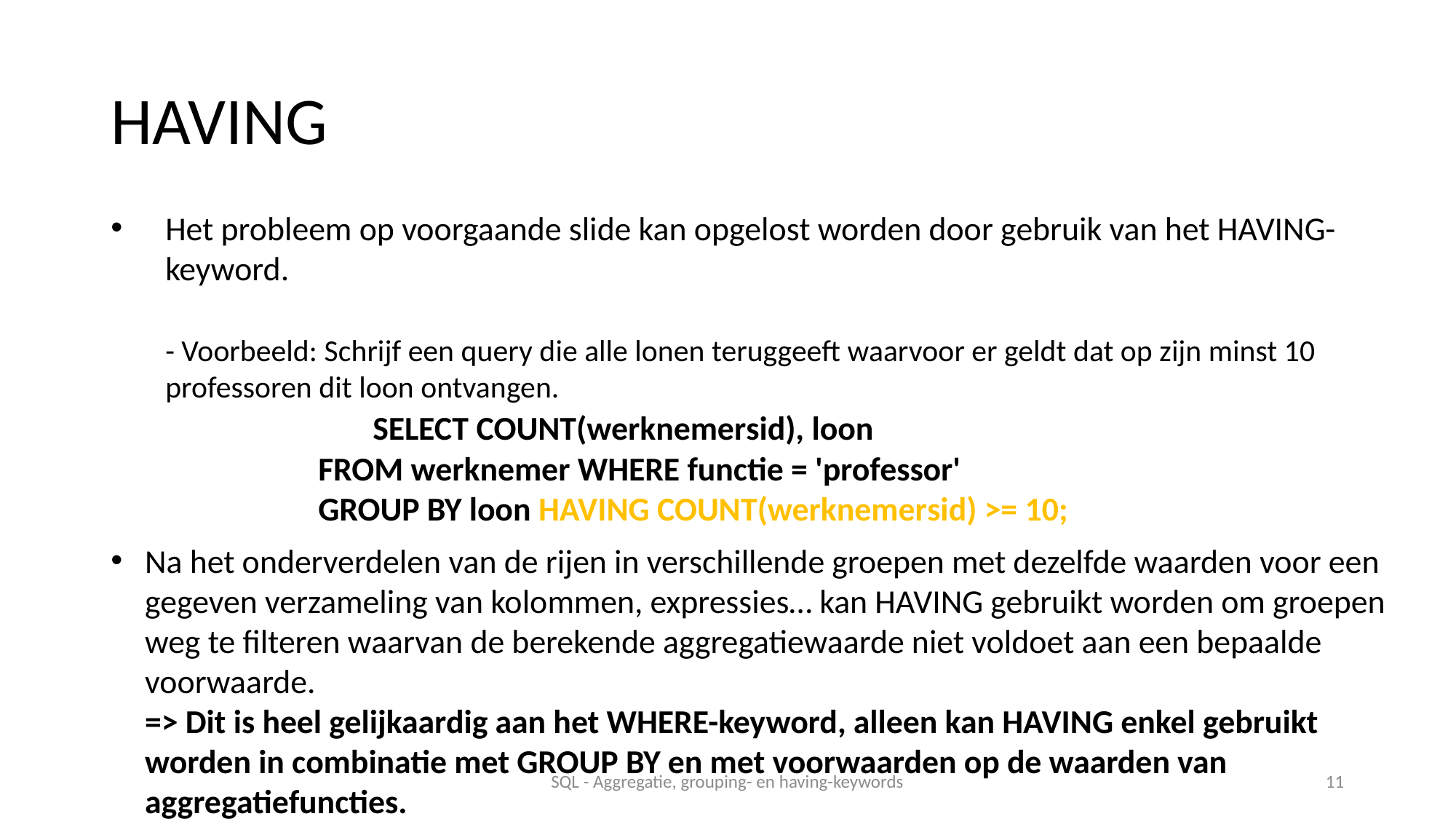

# HAVING
Het probleem op voorgaande slide kan opgelost worden door gebruik van het HAVING-keyword.

- Voorbeeld: Schrijf een query die alle lonen teruggeeft waarvoor er geldt dat op zijn minst 10 professoren dit loon ontvangen.
	            SELECT COUNT(werknemersid), loon
FROM werknemer WHERE functie = 'professor'
GROUP BY loon HAVING COUNT(werknemersid) >= 10;

Na het onderverdelen van de rijen in verschillende groepen met dezelfde waarden voor een gegeven verzameling van kolommen, expressies… kan HAVING gebruikt worden om groepen weg te filteren waarvan de berekende aggregatiewaarde niet voldoet aan een bepaalde voorwaarde.
=> Dit is heel gelijkaardig aan het WHERE-keyword, alleen kan HAVING enkel gebruikt worden in combinatie met GROUP BY en met voorwaarden op de waarden van aggregatiefuncties.
SQL - Aggregatie, grouping- en having-keywords
11